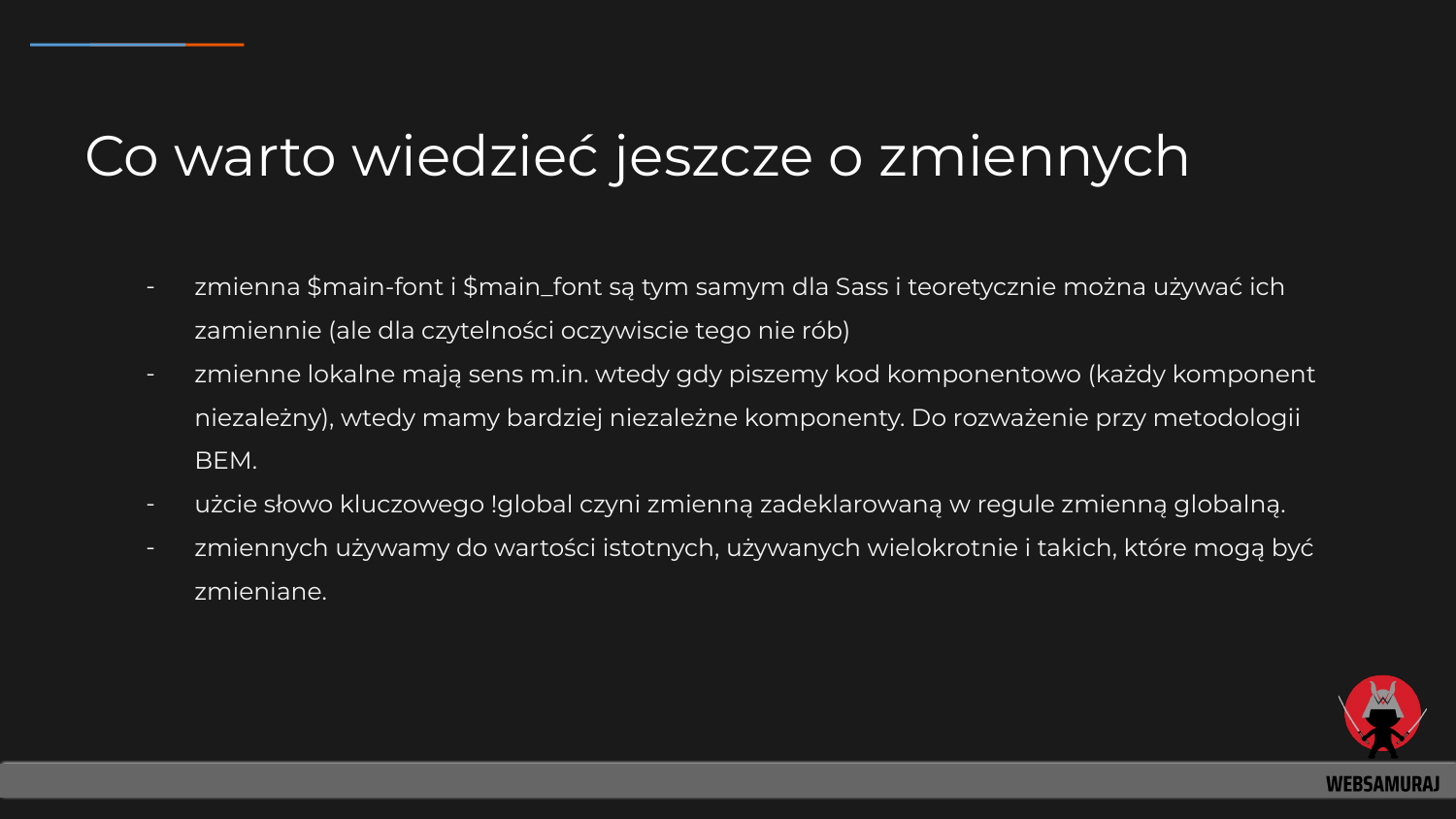

# Co warto wiedzieć jeszcze o zmiennych
zmienna $main-font i $main_font są tym samym dla Sass i teoretycznie można używać ich zamiennie (ale dla czytelności oczywiscie tego nie rób)
zmienne lokalne mają sens m.in. wtedy gdy piszemy kod komponentowo (każdy komponent niezależny), wtedy mamy bardziej niezależne komponenty. Do rozważenie przy metodologii BEM.
użcie słowo kluczowego !global czyni zmienną zadeklarowaną w regule zmienną globalną.
zmiennych używamy do wartości istotnych, używanych wielokrotnie i takich, które mogą być zmieniane.